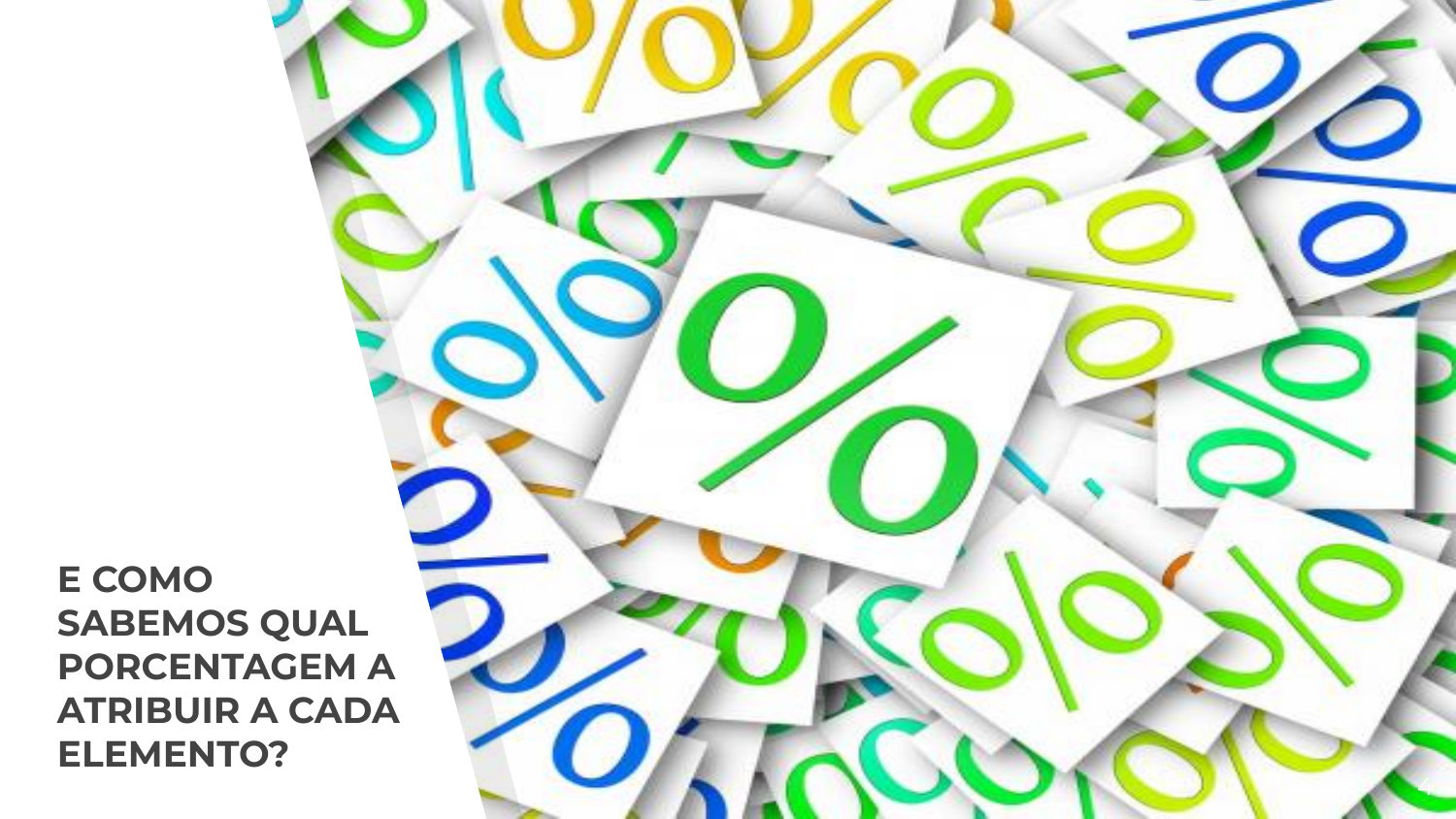

E COMO SABEMOS QUAL PORCENTAGEM A ATRIBUIR A CADA ELEMENTO?
4